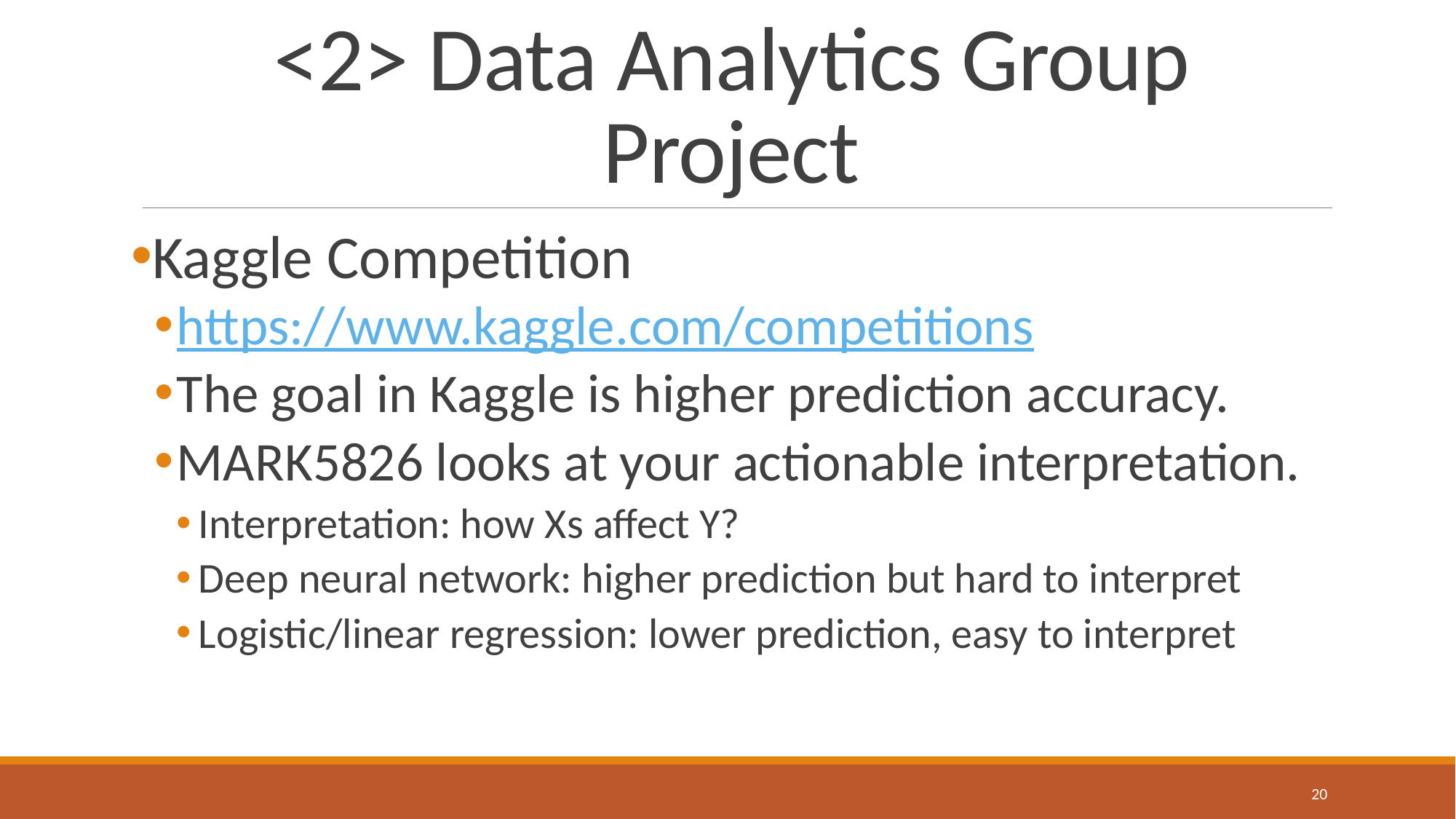

# <2> Data Analytics Group Project
Kaggle Competition
https://www.kaggle.com/competitions
The goal in Kaggle is higher prediction accuracy.
MARK5826 looks at your actionable interpretation.
Interpretation: how Xs affect Y?
Deep neural network: higher prediction but hard to interpret
Logistic/linear regression: lower prediction, easy to interpret

20